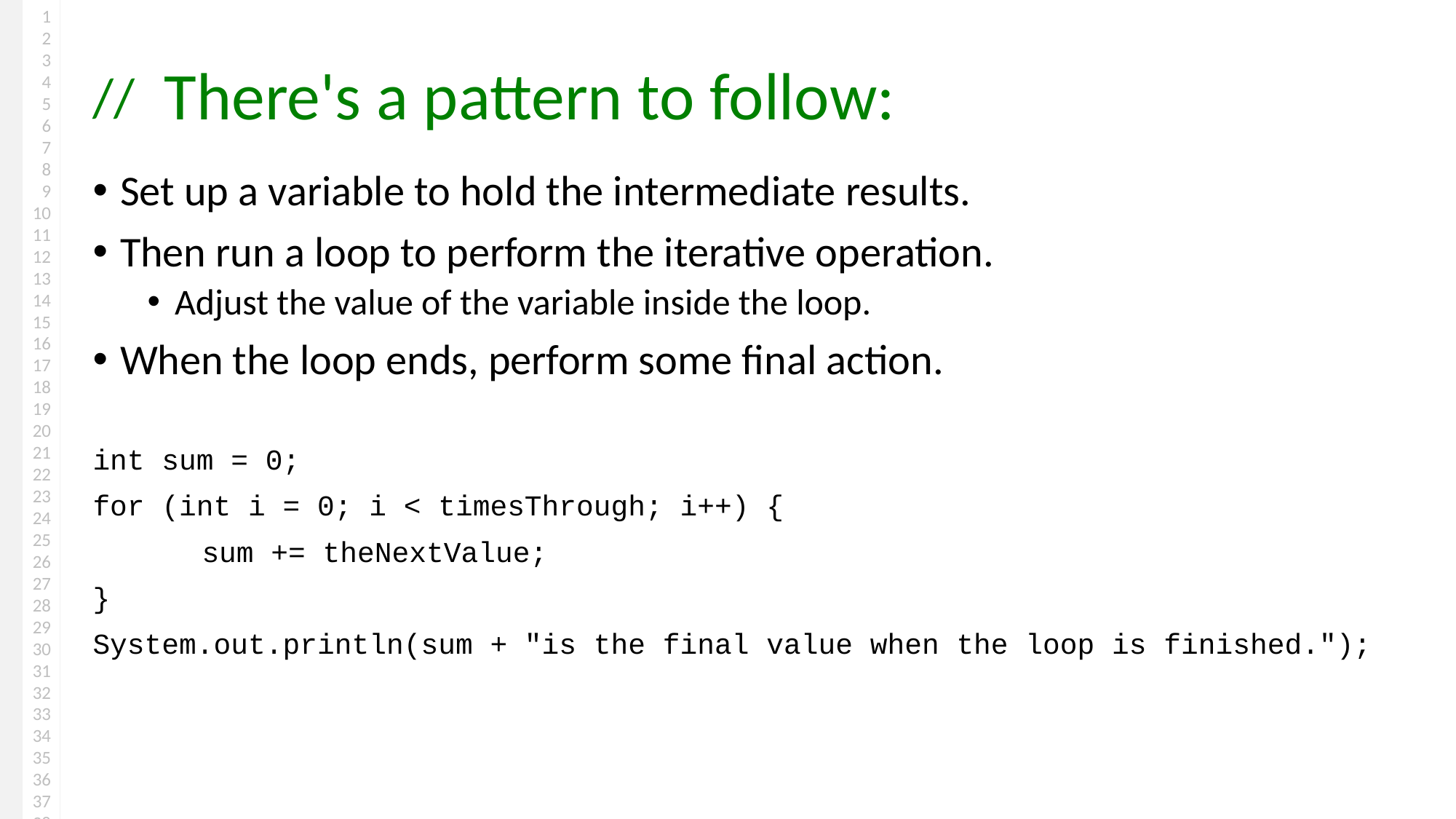

# There's a pattern to follow:
Set up a variable to hold the intermediate results.
Then run a loop to perform the iterative operation.
Adjust the value of the variable inside the loop.
When the loop ends, perform some final action.

int sum = 0;
for (int i = 0; i < timesThrough; i++) {
	sum += theNextValue;
}
System.out.println(sum + "is the final value when the loop is finished.");